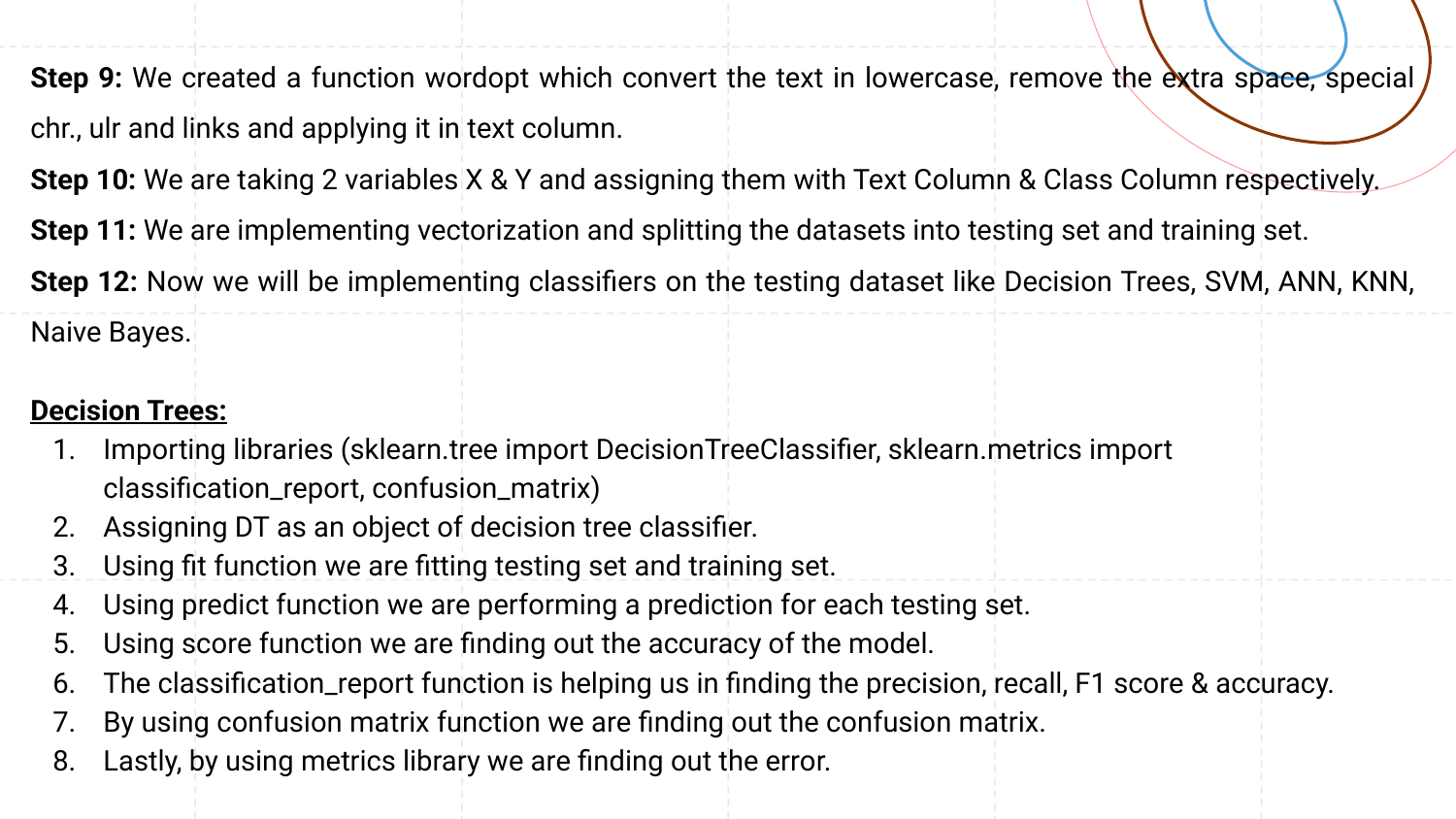

Step 9: We created a function wordopt which convert the text in lowercase, remove the extra space, special chr., ulr and links and applying it in text column.
Step 10: We are taking 2 variables X & Y and assigning them with Text Column & Class Column respectively.
Step 11: We are implementing vectorization and splitting the datasets into testing set and training set.
Step 12: Now we will be implementing classifiers on the testing dataset like Decision Trees, SVM, ANN, KNN, Naive Bayes.

Decision Trees:
Importing libraries (sklearn.tree import DecisionTreeClassifier, sklearn.metrics import classification_report, confusion_matrix)
Assigning DT as an object of decision tree classifier.
Using fit function we are fitting testing set and training set.
Using predict function we are performing a prediction for each testing set.
Using score function we are finding out the accuracy of the model.
The classification_report function is helping us in finding the precision, recall, F1 score & accuracy.
By using confusion matrix function we are finding out the confusion matrix.
Lastly, by using metrics library we are finding out the error.